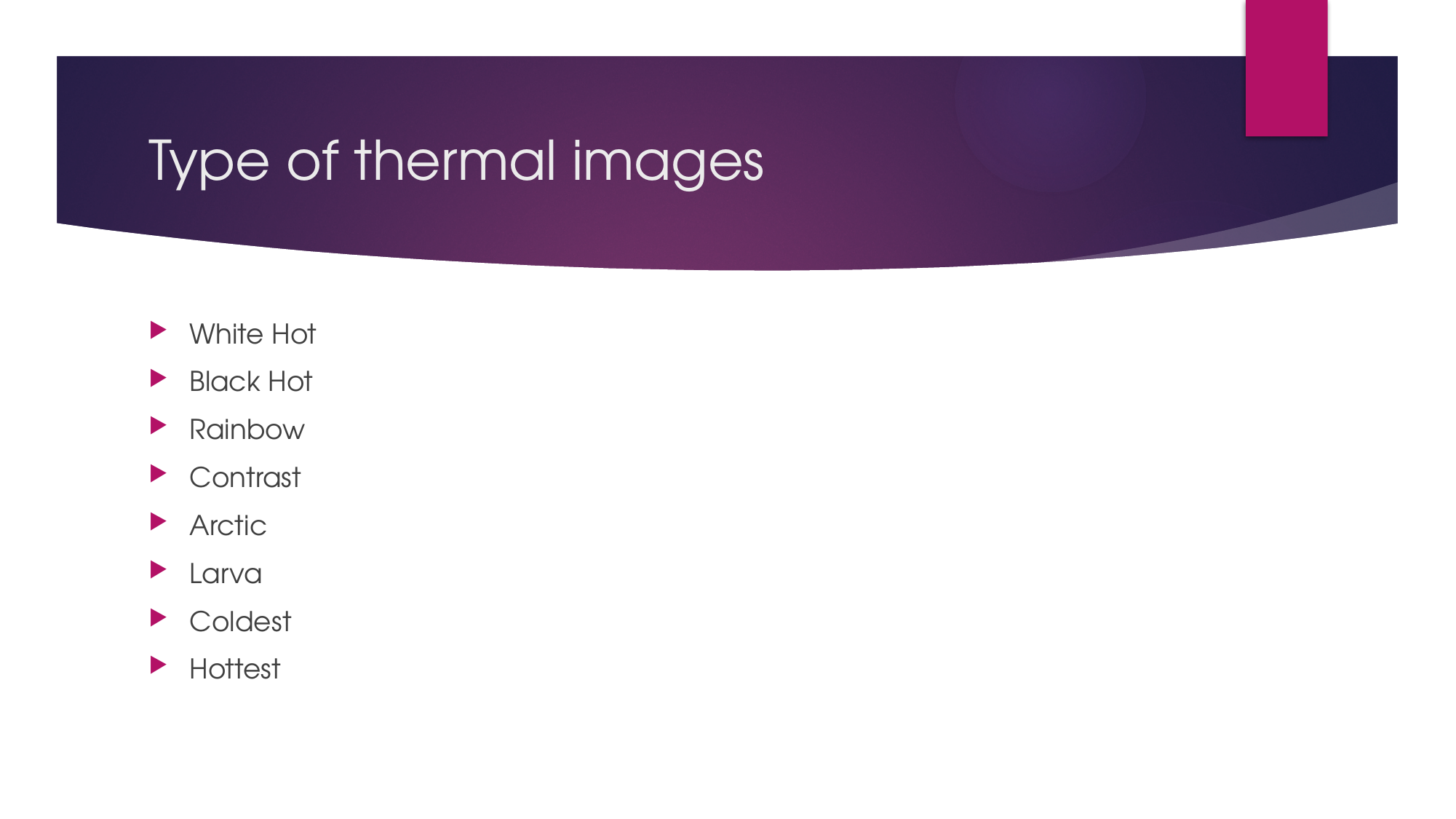

# Type of thermal images
White Hot
Black Hot
Rainbow
Contrast
Arctic
Larva
Coldest
Hottest